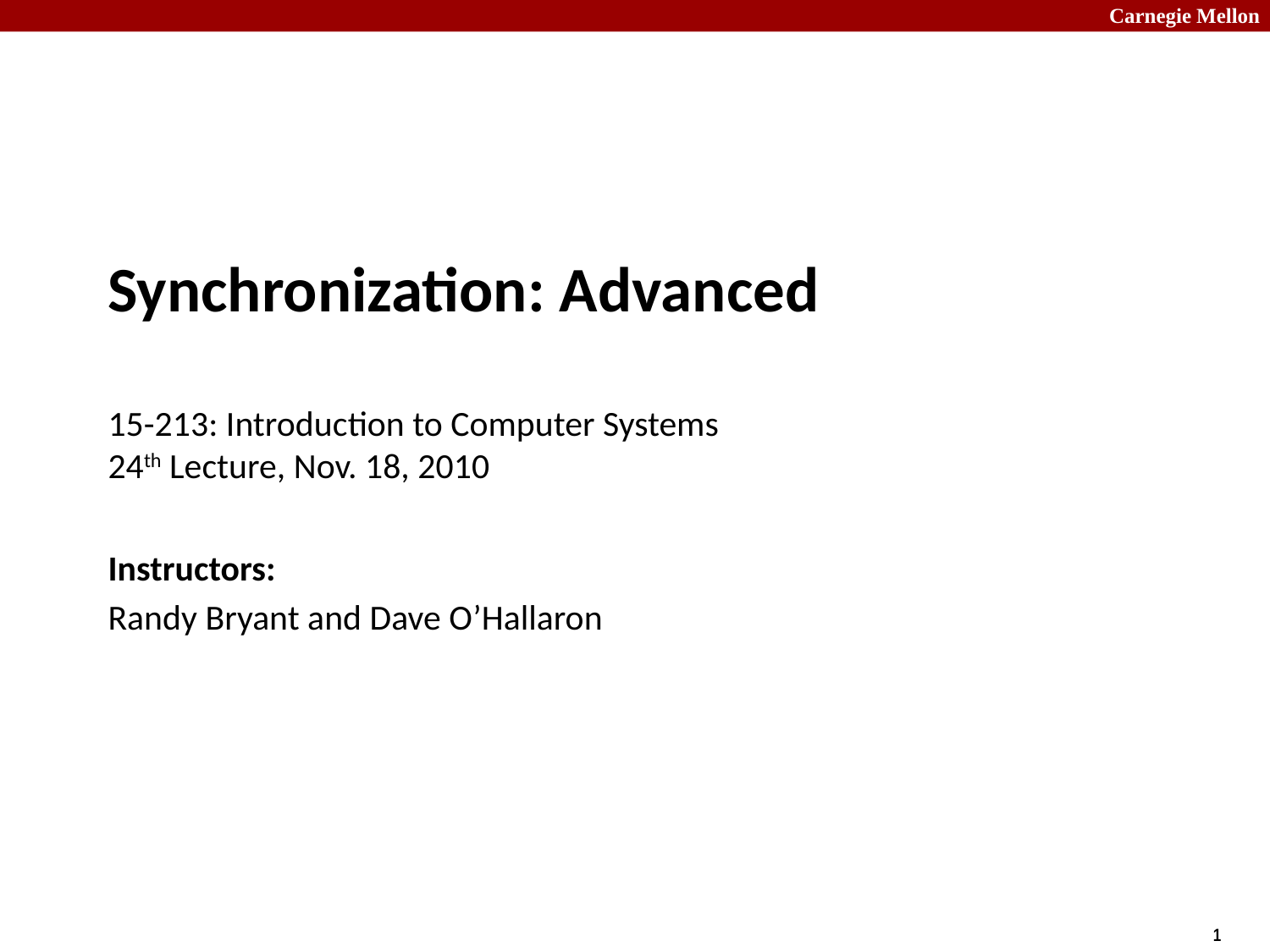

# Synchronization: Advanced 15-213: Introduction to Computer Systems 24th Lecture, Nov. 18, 2010
Instructors:
Randy Bryant and Dave O’Hallaron